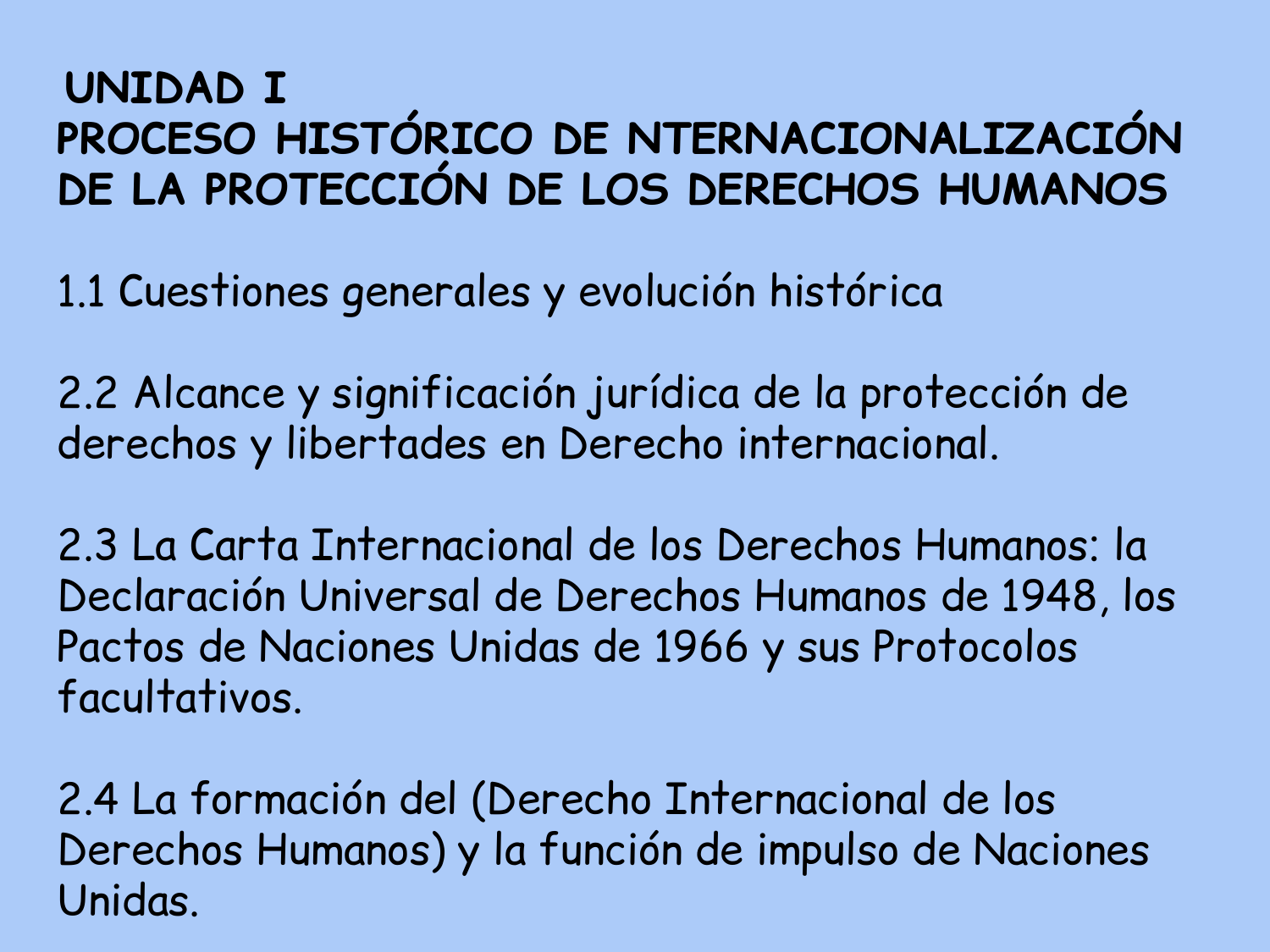

UNIDAD I
PROCESO HISTÓRICO DE NTERNACIONALIZACIÓN
DE LA PROTECCIÓN DE LOS DERECHOS HUMANOS

1.1 Cuestiones generales y evolución histórica

2.2 Alcance y significación jurídica de la protección de derechos y libertades en Derecho internacional.

2.3 La Carta Internacional de los Derechos Humanos: la Declaración Universal de Derechos Humanos de 1948, los Pactos de Naciones Unidas de 1966 y sus Protocolos facultativos.

2.4 La formación del (Derecho Internacional de los Derechos Humanos) y la función de impulso de Naciones Unidas.